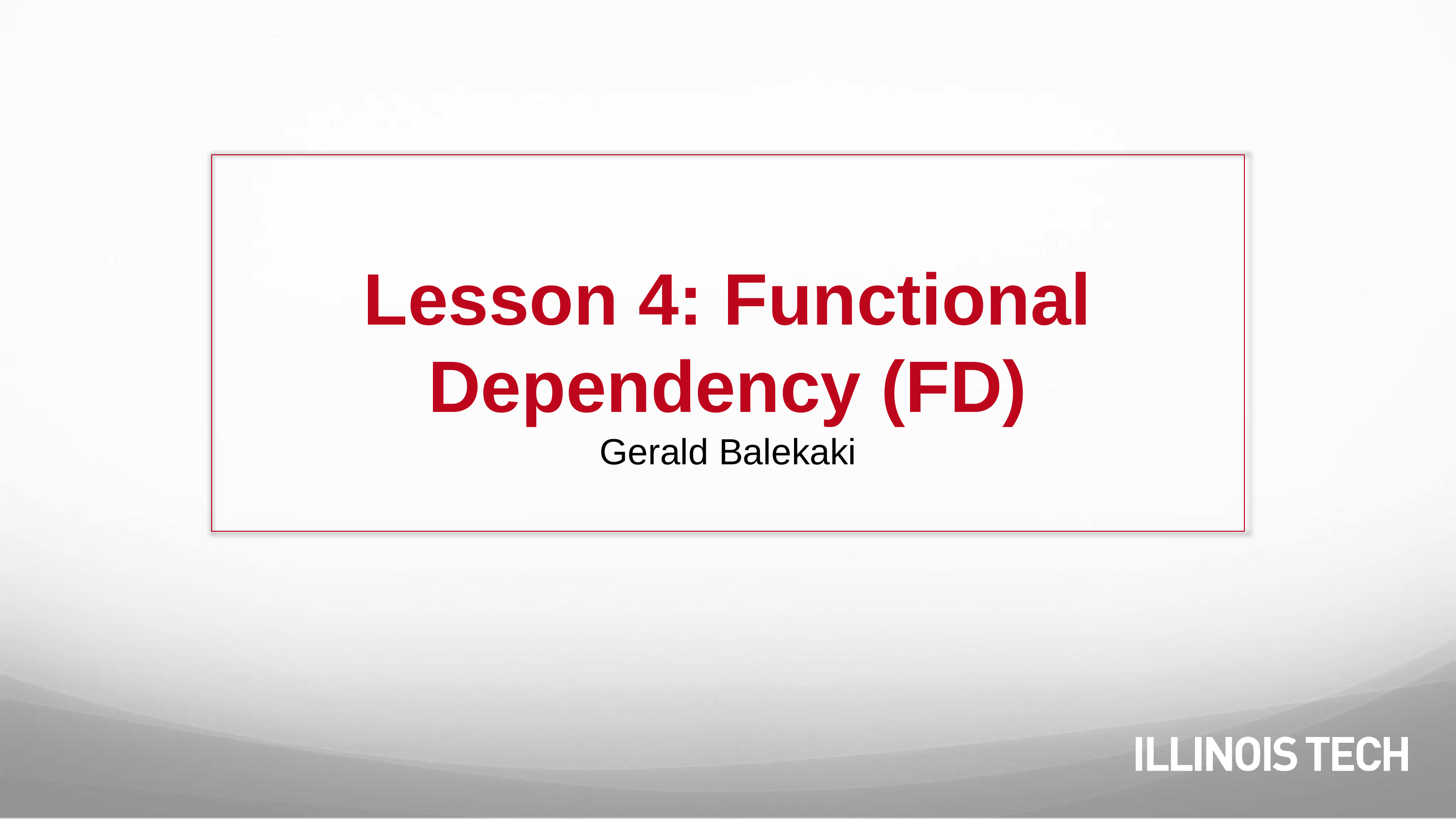

# Lesson 4: Functional Dependency (FD)
Gerald Balekaki